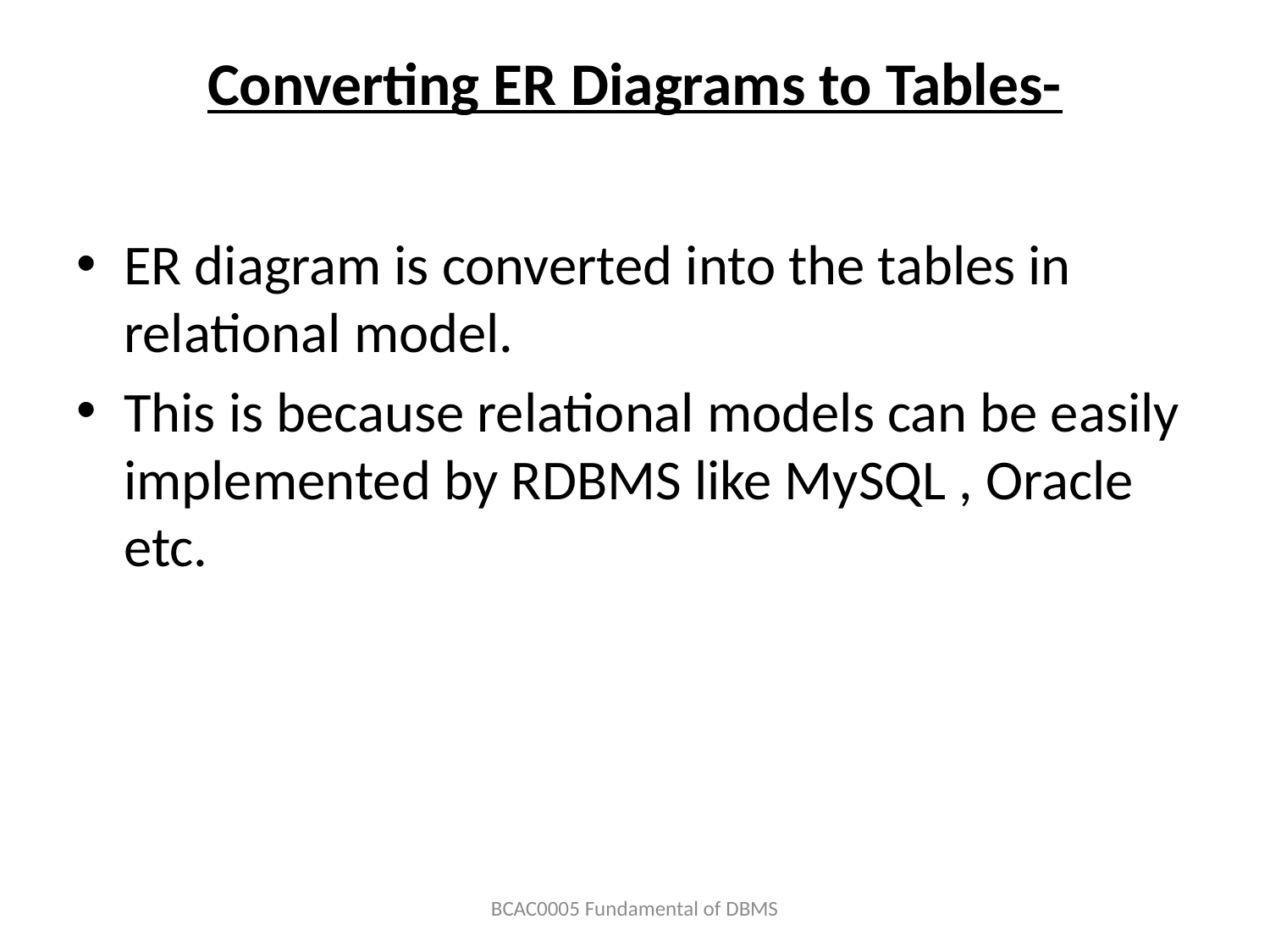

# Converting ER Diagrams to Tables-
ER diagram is converted into the tables in relational model.
This is because relational models can be easily implemented by RDBMS like MySQL , Oracle etc.

BCAC0005 Fundamental of DBMS